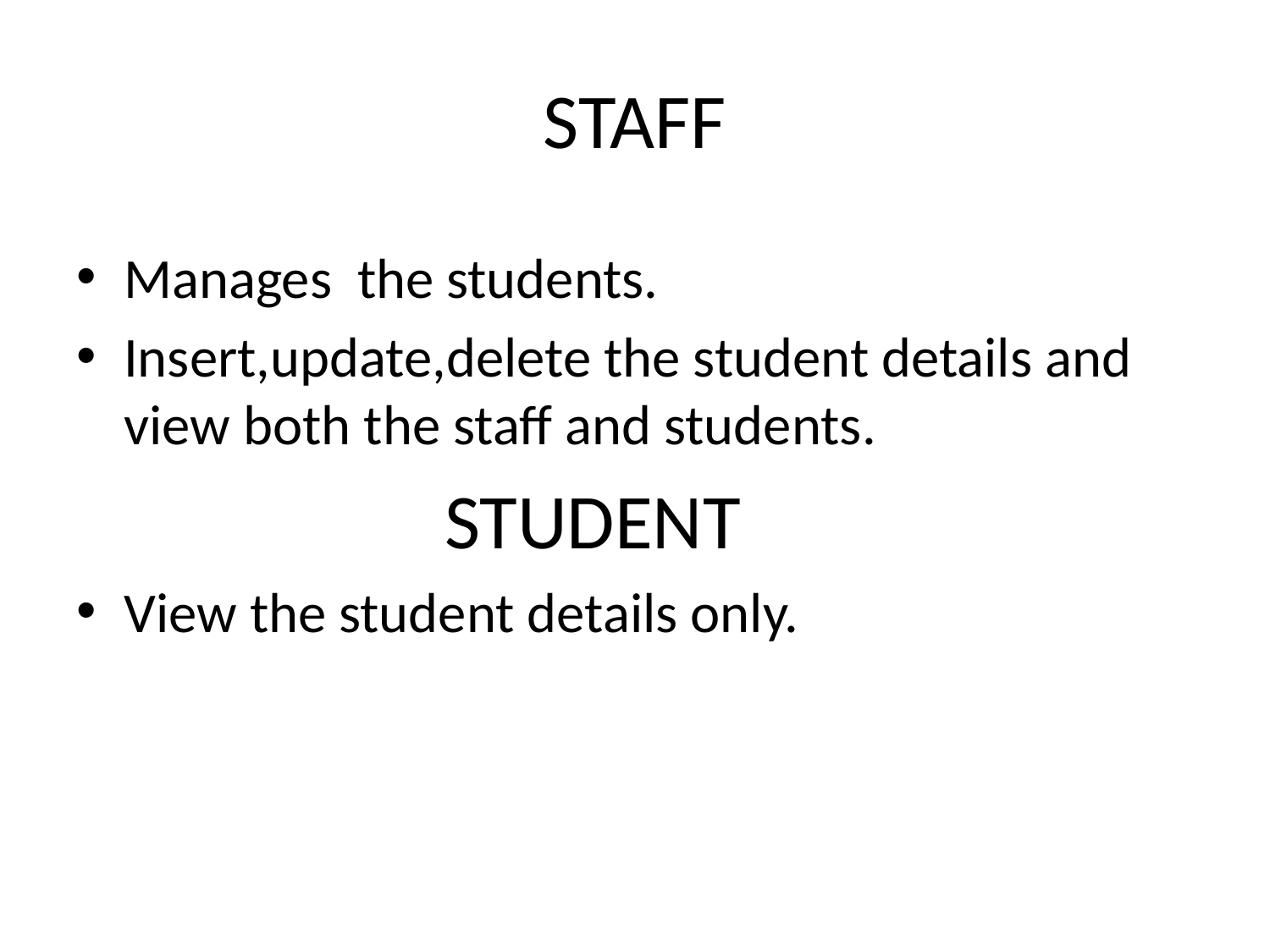

# STAFF
Manages  the students.
Insert,update,delete the student details and view both the staff and students.
                             STUDENT
View the student details only.